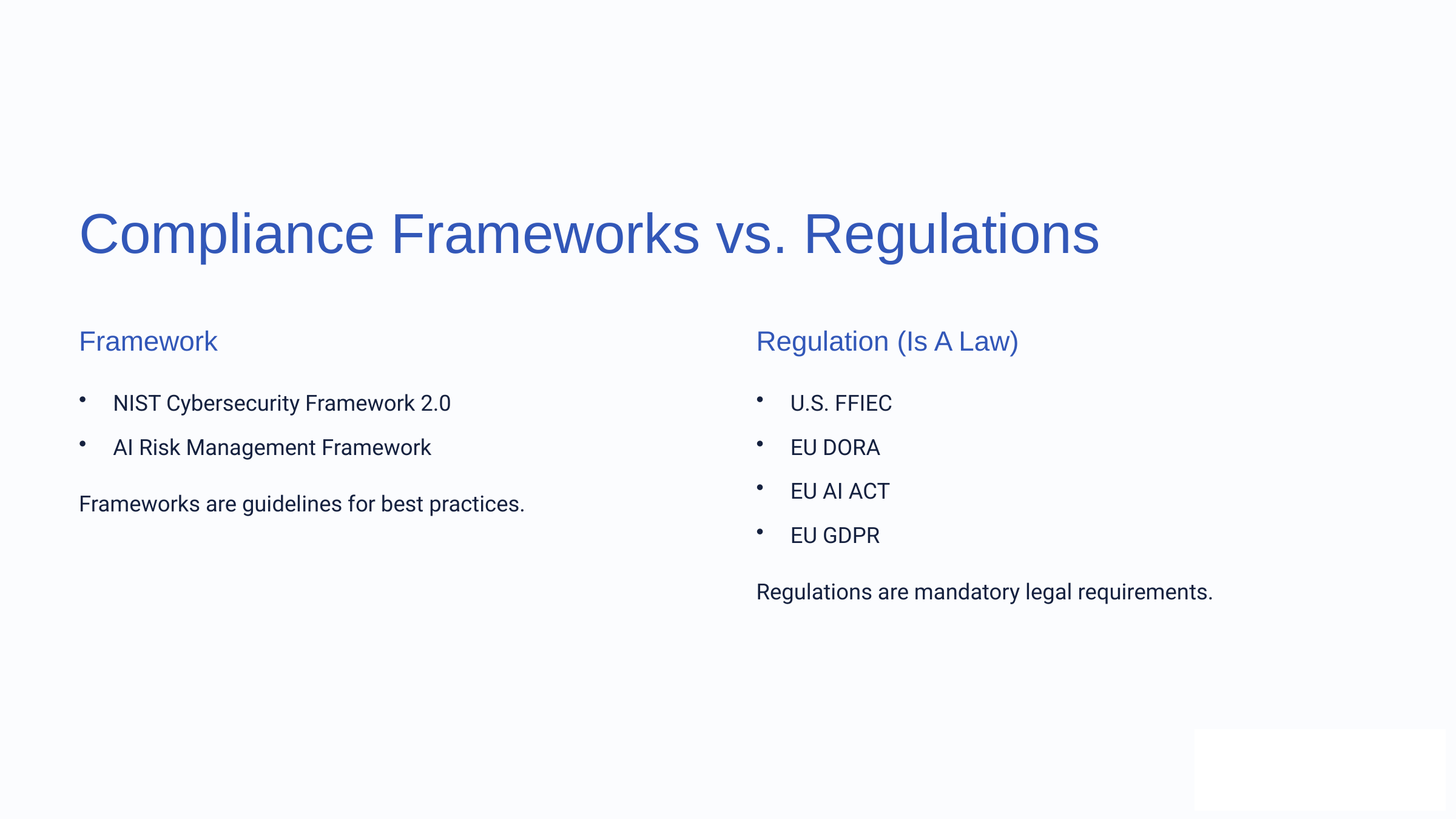

Compliance Frameworks vs. Regulations
Framework
Regulation (Is A Law)
NIST Cybersecurity Framework 2.0
U.S. FFIEC
AI Risk Management Framework
EU DORA
EU AI ACT
Frameworks are guidelines for best practices.
EU GDPR
Regulations are mandatory legal requirements.
c